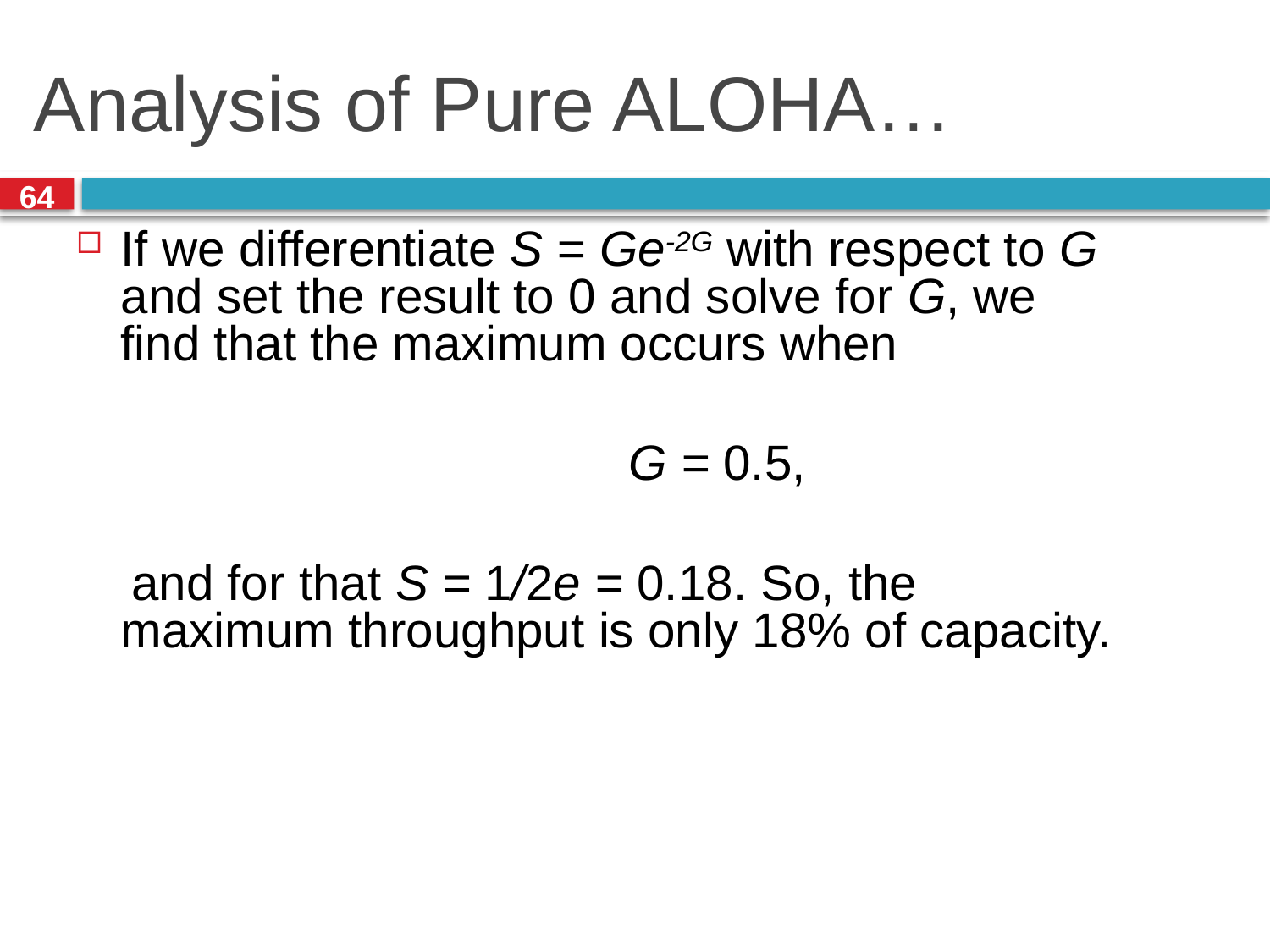

# Analysis of Pure ALOHA…
64
If we differentiate S = Ge-2G with respect to G and set the result to 0 and solve for G, we find that the maximum occurs when

					G = 0.5,

    and for that S = 1/2e = 0.18. So, the maximum throughput is only 18% of capacity.